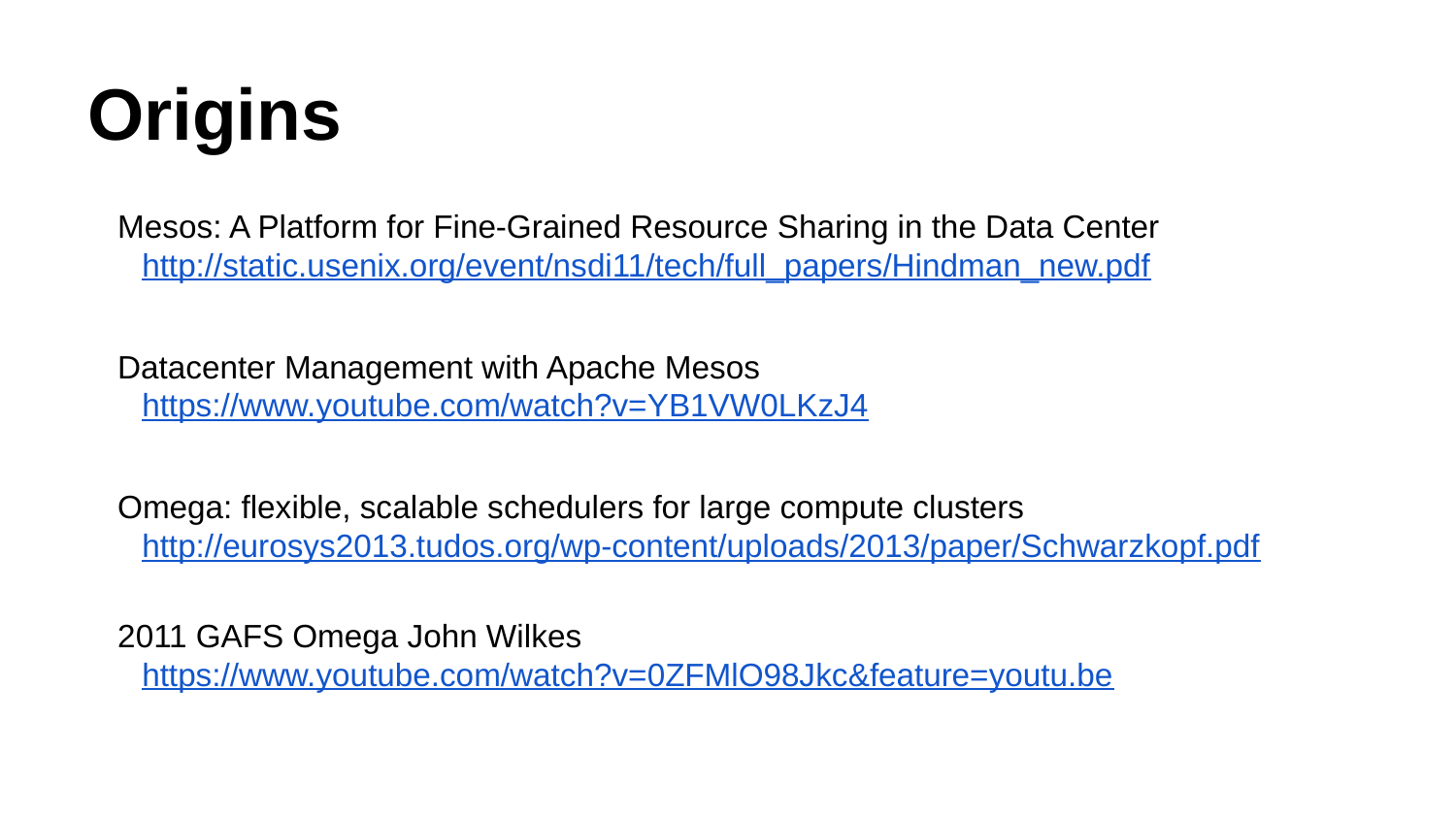

# Origins
Mesos: A Platform for Fine-Grained Resource Sharing in the Data Center http://static.usenix.org/event/nsdi11/tech/full_papers/Hindman_new.pdf

Datacenter Management with Apache Mesos https://www.youtube.com/watch?v=YB1VW0LKzJ4

Omega: ﬂexible, scalable schedulers for large compute clusters http://eurosys2013.tudos.org/wp-content/uploads/2013/paper/Schwarzkopf.pdf

2011 GAFS Omega John Wilkes https://www.youtube.com/watch?v=0ZFMlO98Jkc&feature=youtu.be